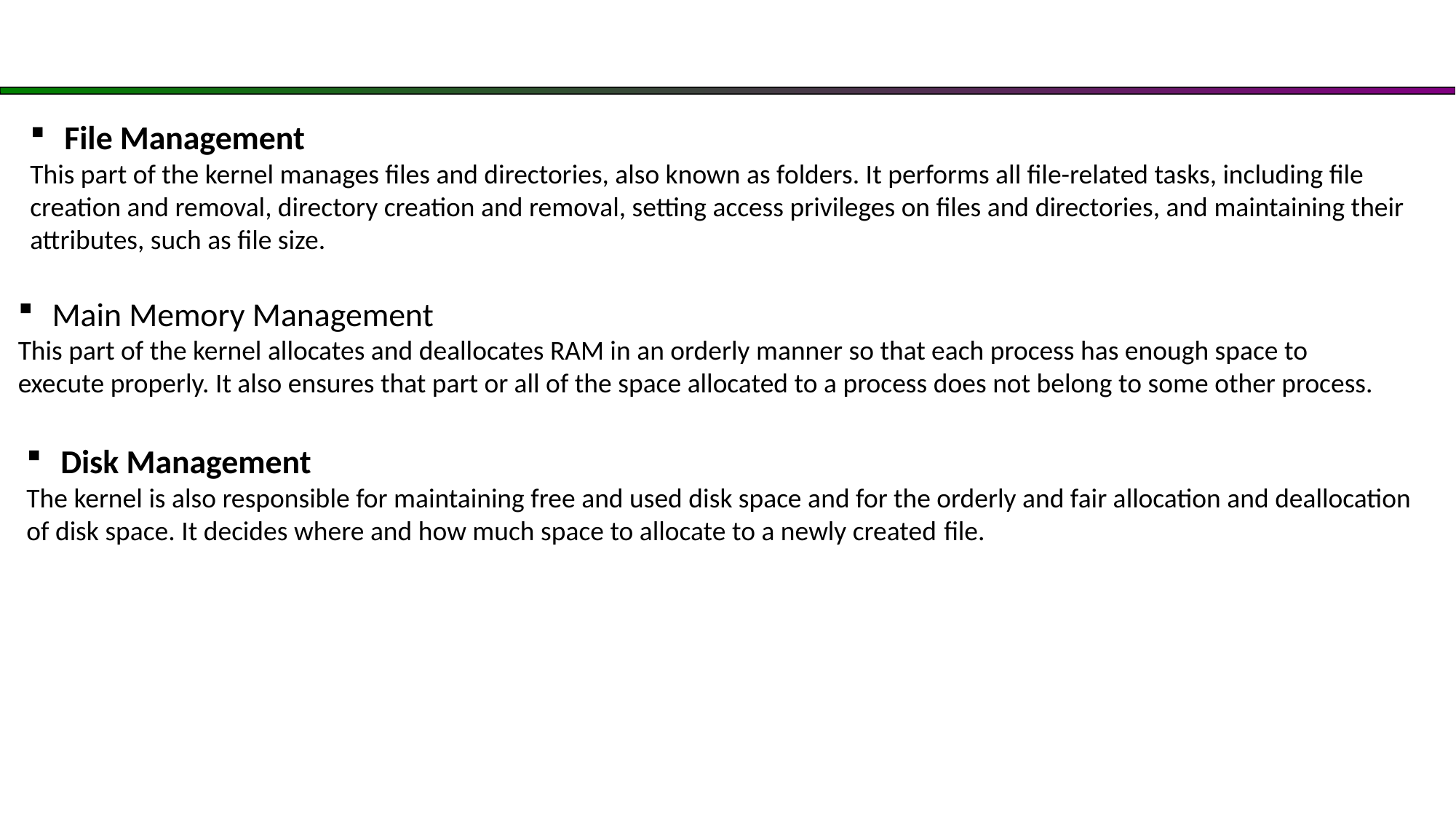

File Management
This part of the kernel manages files and directories, also known as folders. It performs all file-related tasks, including file creation and removal, directory creation and removal, setting access privileges on files and directories, and maintaining their attributes, such as file size.
Main Memory Management
This part of the kernel allocates and deallocates RAM in an orderly manner so that each process has enough space to execute properly. It also ensures that part or all of the space allocated to a process does not belong to some other process.
Disk Management
The kernel is also responsible for maintaining free and used disk space and for the orderly and fair allocation and deallocation of disk space. It decides where and how much space to allocate to a newly created file.